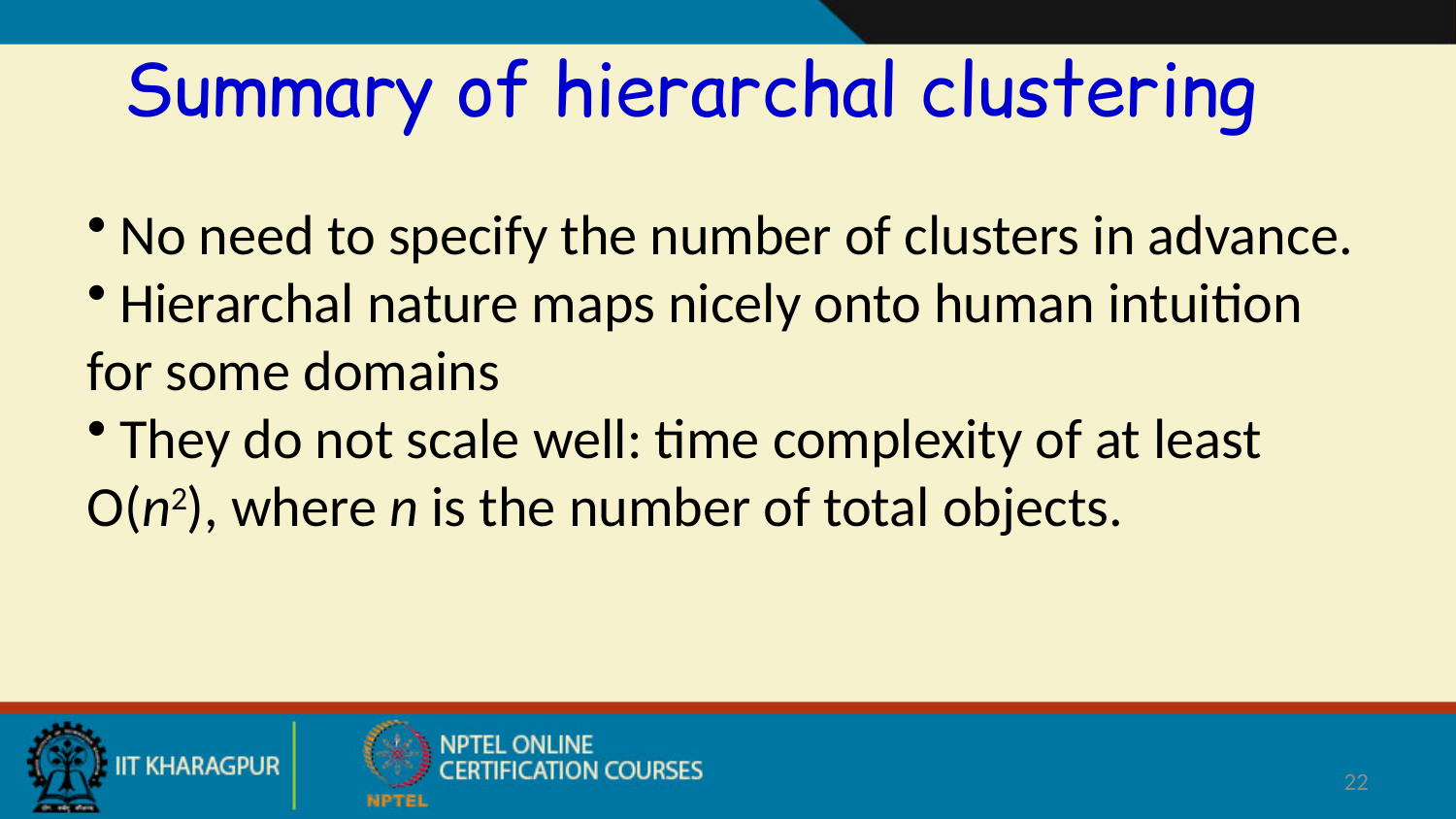

Summary of hierarchal clustering

 No need to specify the number of clusters in advance.
 Hierarchal nature maps nicely onto human intuition for some domains
 They do not scale well: time complexity of at least O(n2), where n is the number of total objects.
22